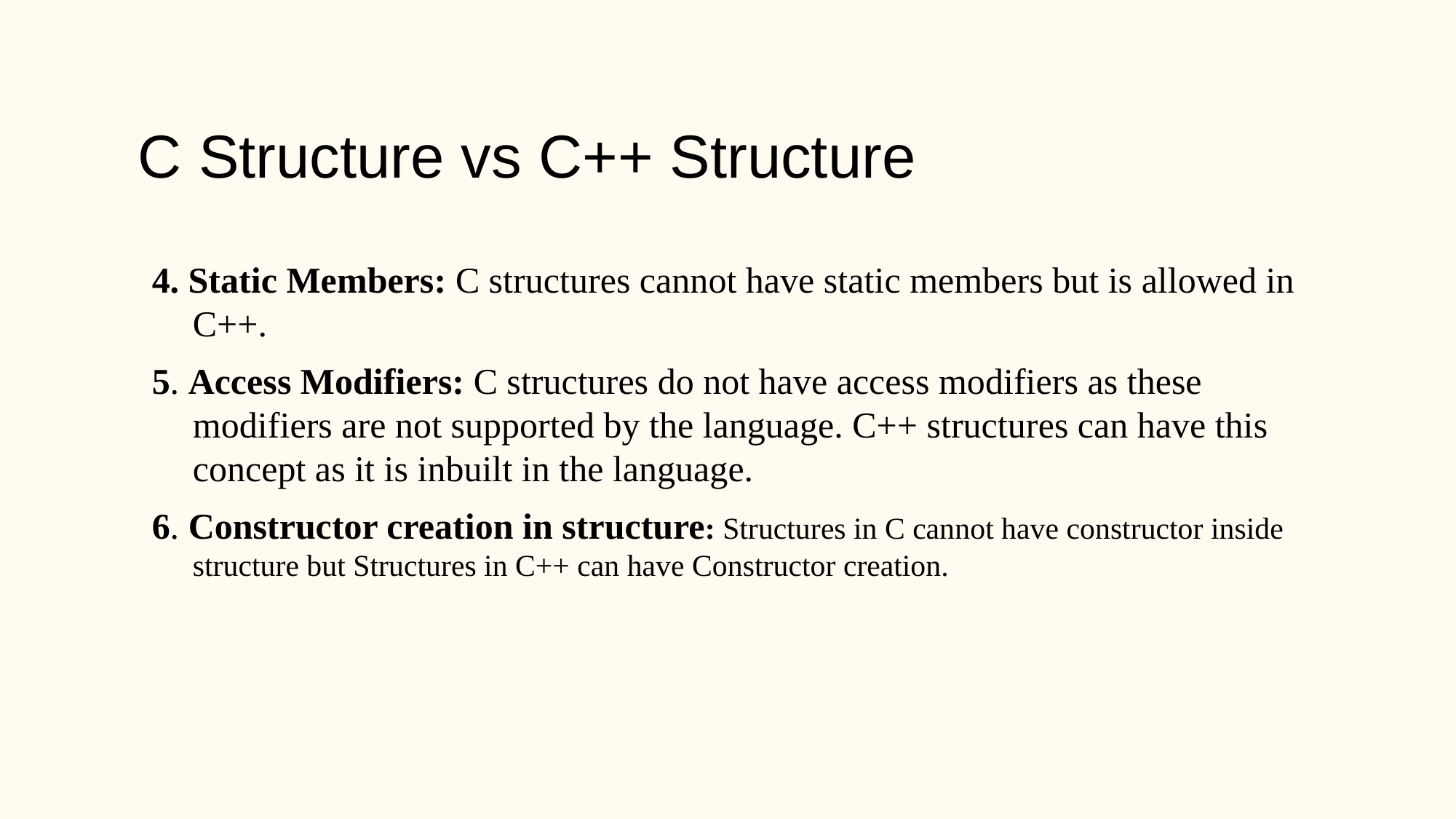

# C Structure vs C++ Structure
4. Static Members: C structures cannot have static members but is allowed in C++.
5. Access Modifiers: C structures do not have access modifiers as these modifiers are not supported by the language. C++ structures can have this concept as it is inbuilt in the language.
6. Constructor creation in structure: Structures in C cannot have constructor inside structure but Structures in C++ can have Constructor creation.